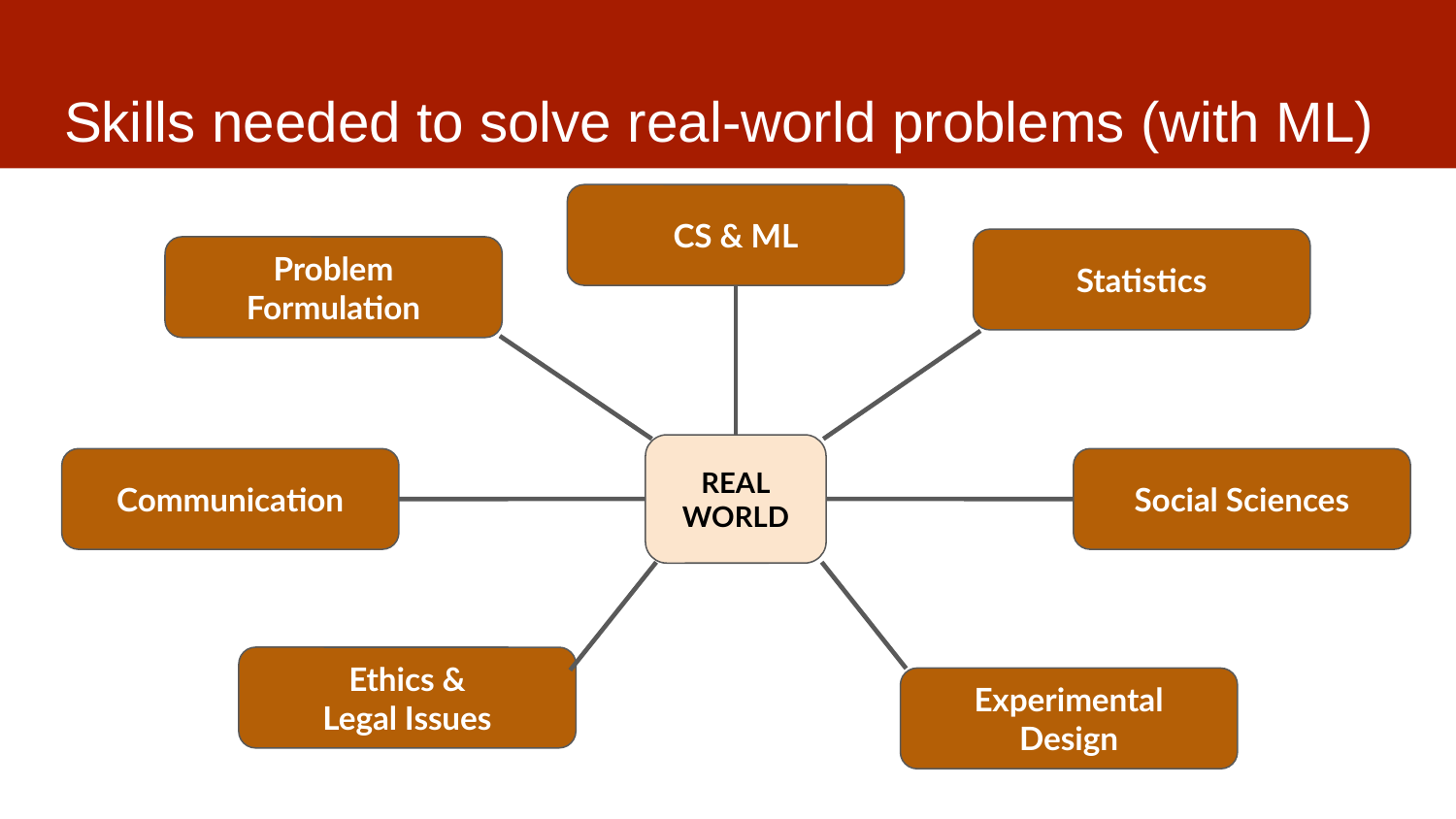

# Skills needed to solve real-world problems (with ML)
CS & ML
Statistics
Problem
Formulation
REAL
WORLD
Communication
Social Sciences
Ethics &
Legal Issues
Experimental
Design